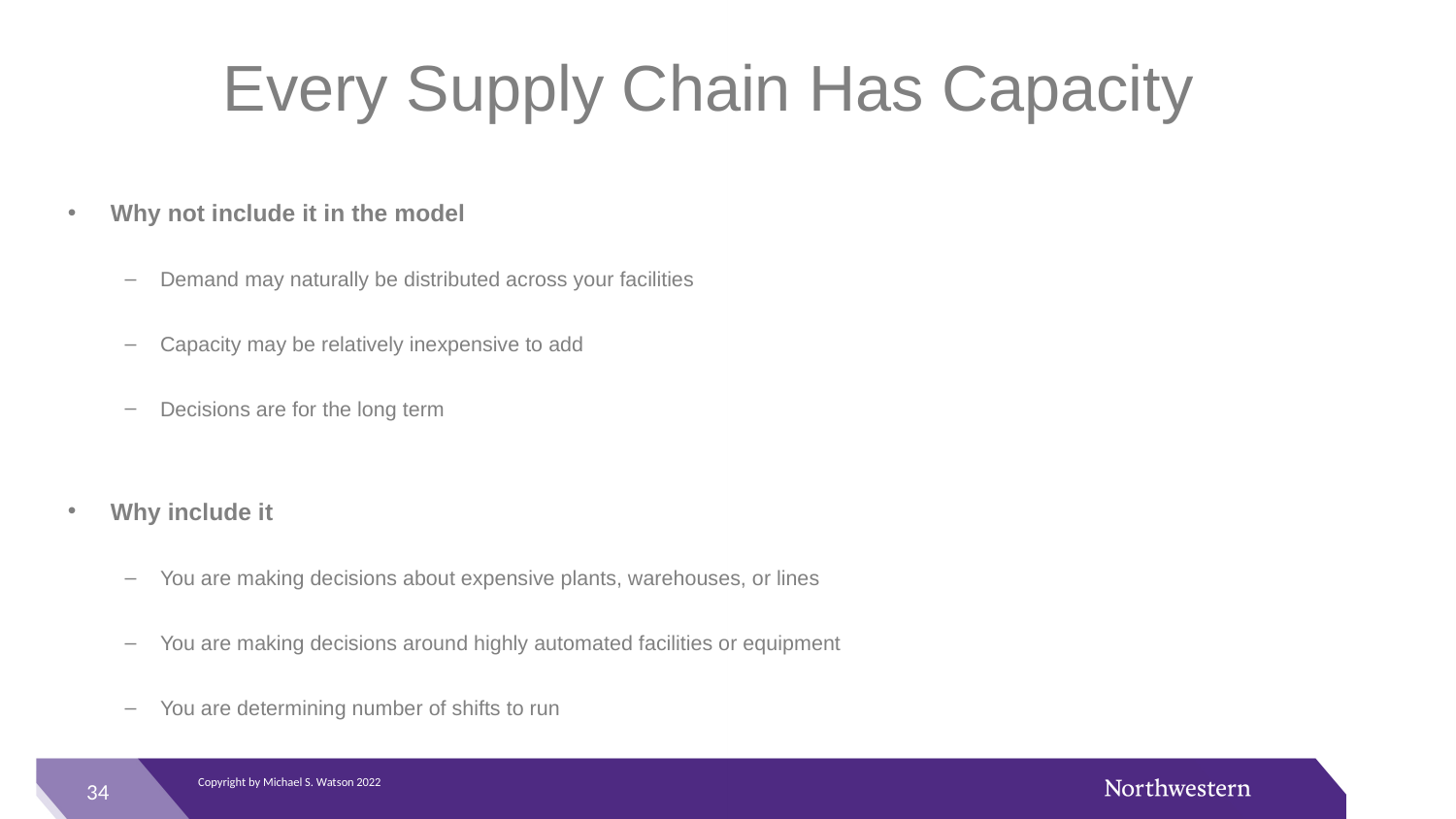

# Every Supply Chain Has Capacity
Why not include it in the model

Demand may naturally be distributed across your facilities

Capacity may be relatively inexpensive to add

Decisions are for the long term

Why include it

You are making decisions about expensive plants, warehouses, or lines

You are making decisions around highly automated facilities or equipment

You are determining number of shifts to run